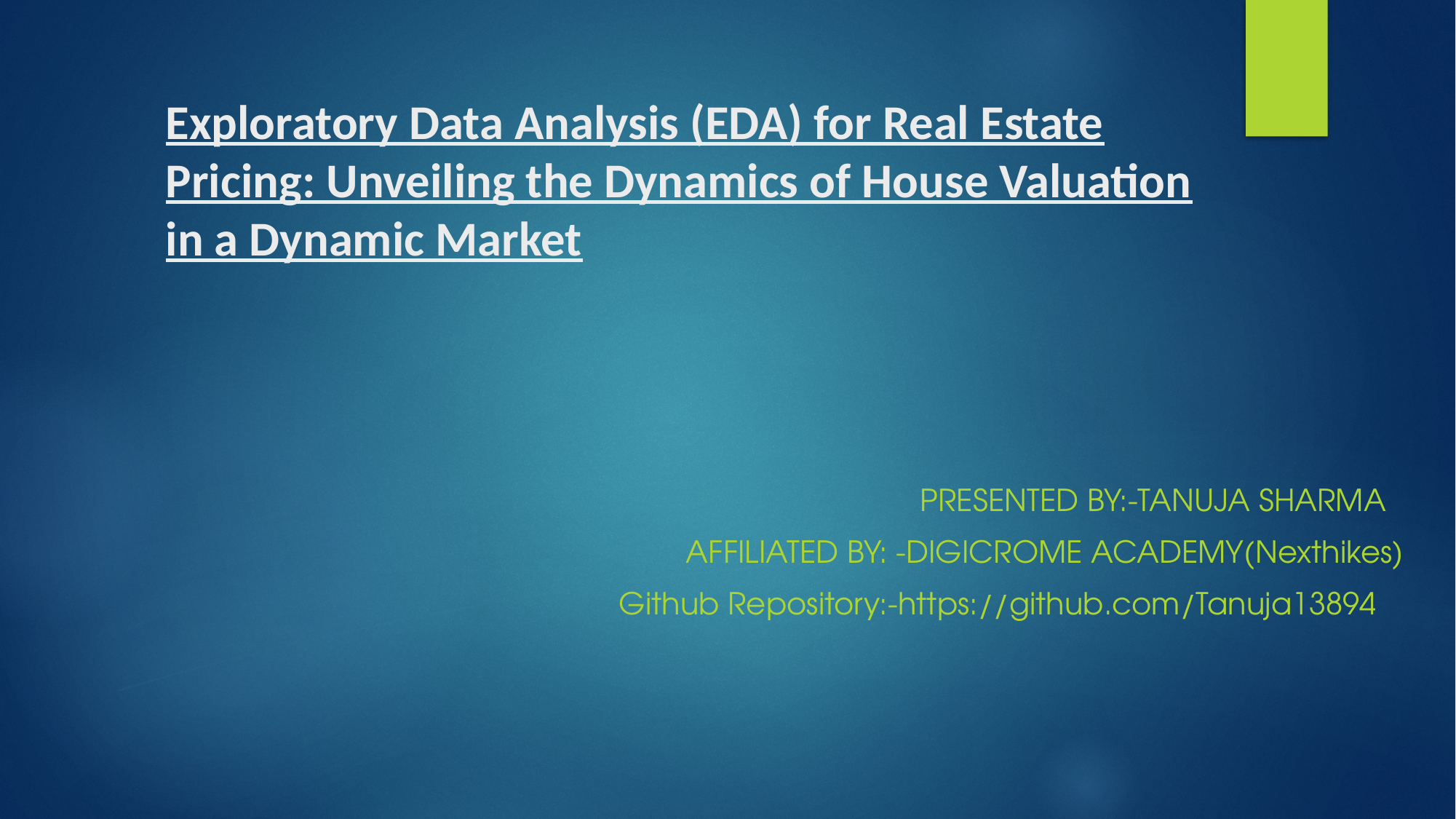

# Exploratory Data Analysis (EDA) for Real Estate Pricing: Unveiling the Dynamics of House Valuation in a Dynamic Market
                                                               Presented By:-Tanuja Sharma
                                   Affiliated BY: -DIGICROME ACADEMY(Nexthikes)
                           Github Repository:-https://github.com/Tanuja13894